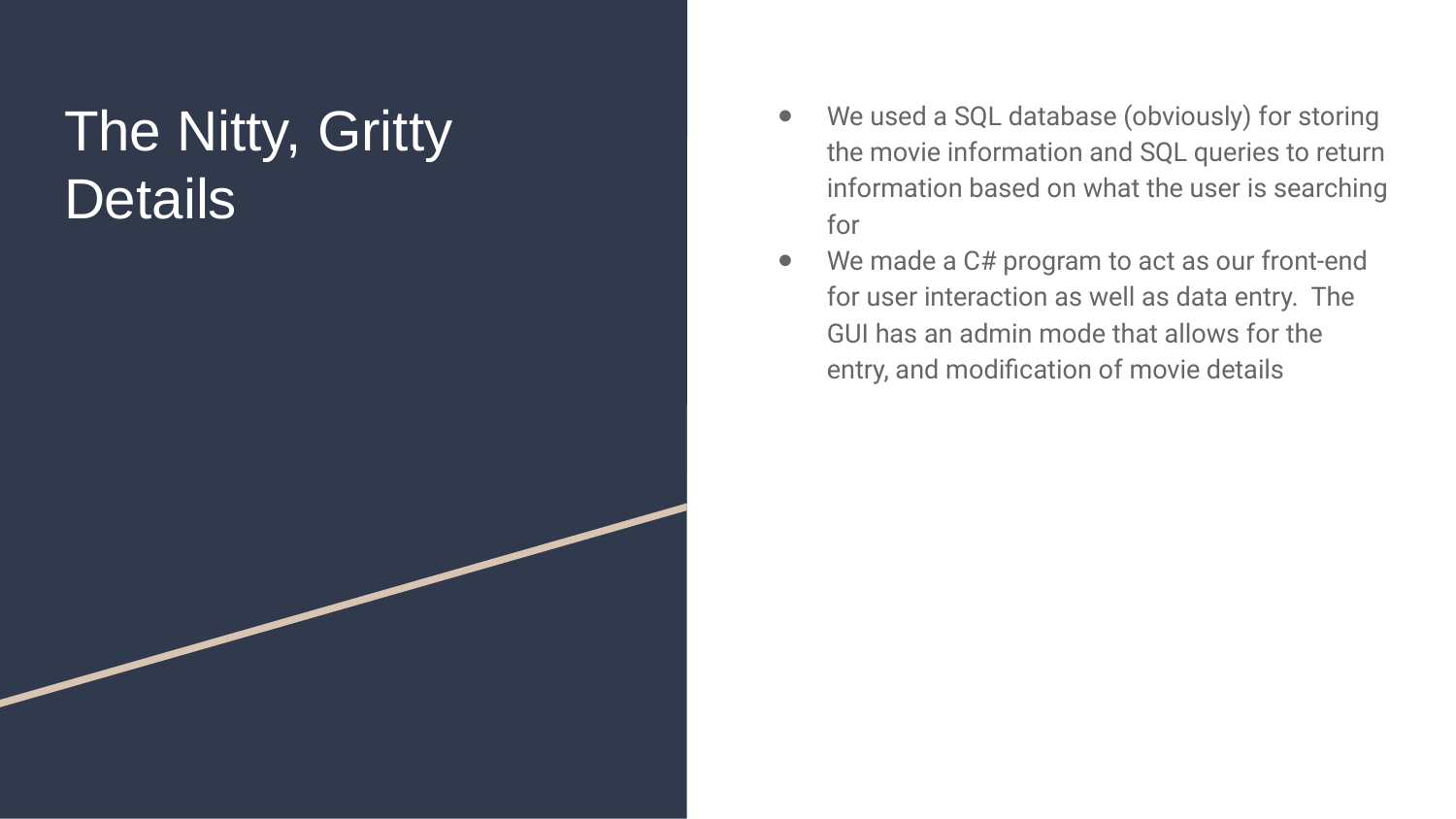

# The Nitty, Gritty Details
We used a SQL database (obviously) for storing the movie information and SQL queries to return information based on what the user is searching for
We made a C# program to act as our front-end for user interaction as well as data entry.  The GUI has an admin mode that allows for the entry, and modification of movie details